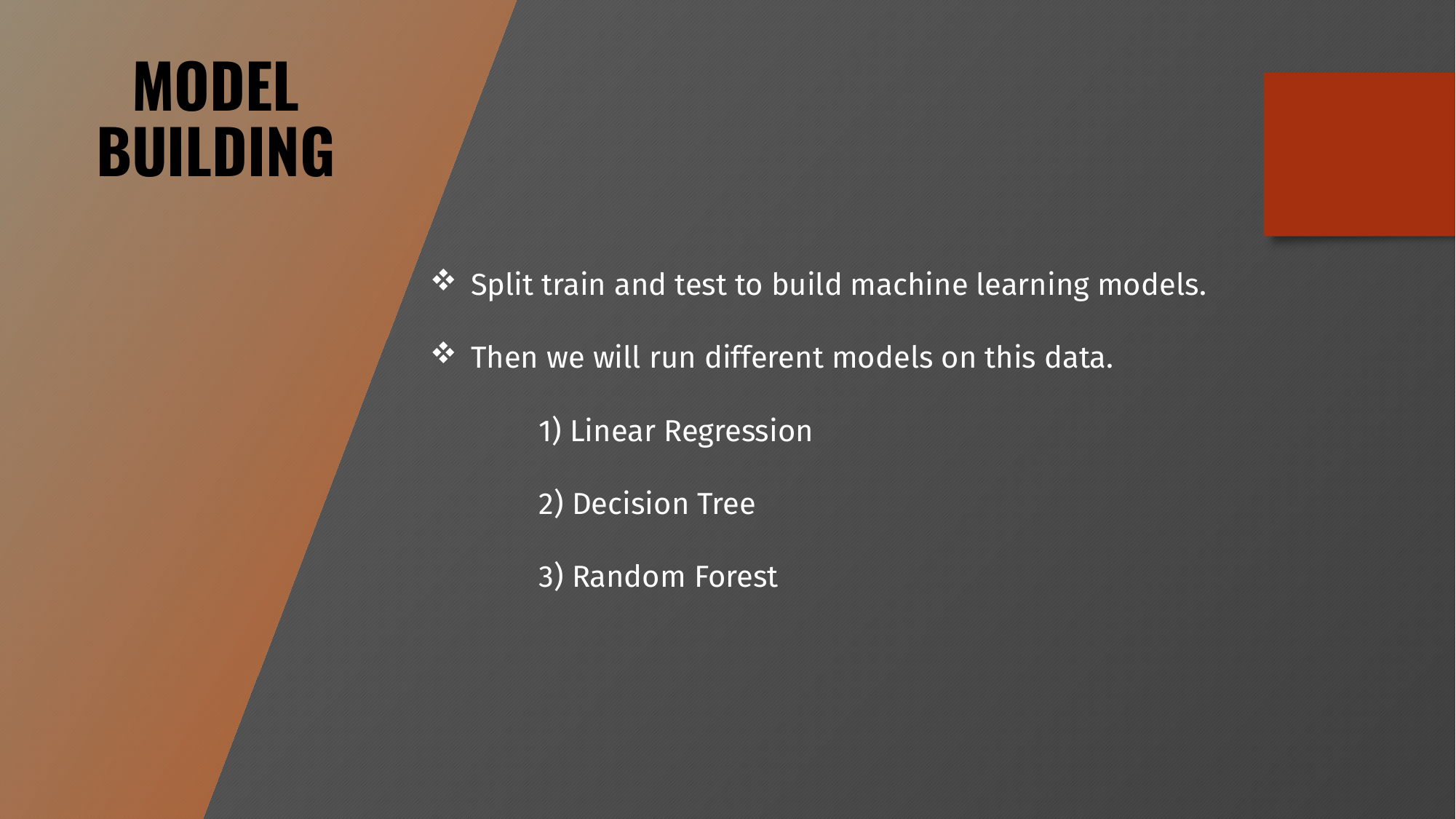

MODEL
BUILDING

Split train and test to build machine learning models.

Then we will run different models on this data.

	1) Linear Regression

	2) Decision Tree

	3) Random Forest